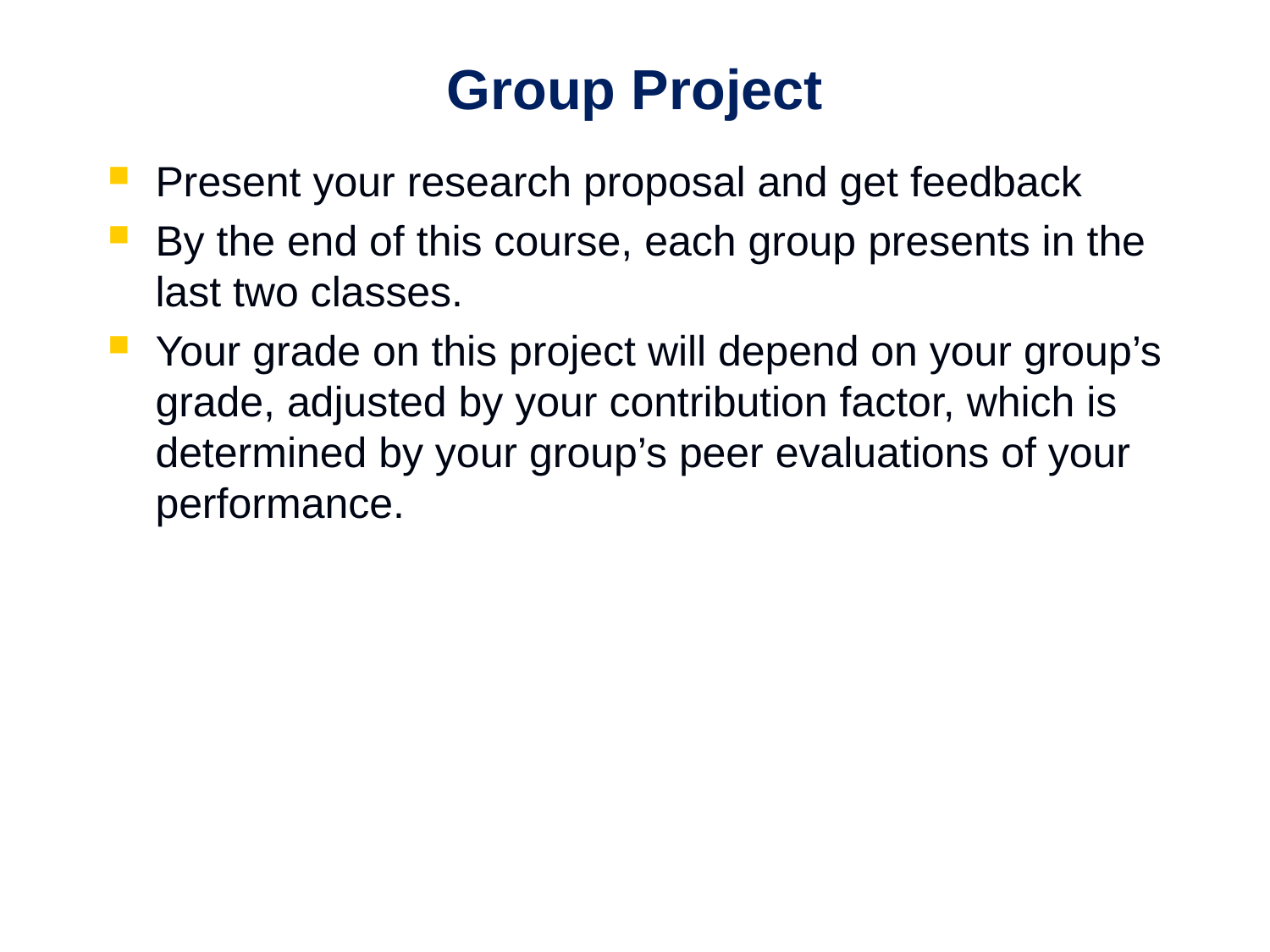

# Group Project
Present your research proposal and get feedback
By the end of this course, each group presents in the last two classes.
Your grade on this project will depend on your group’s grade, adjusted by your contribution factor, which is determined by your group’s peer evaluations of your performance.